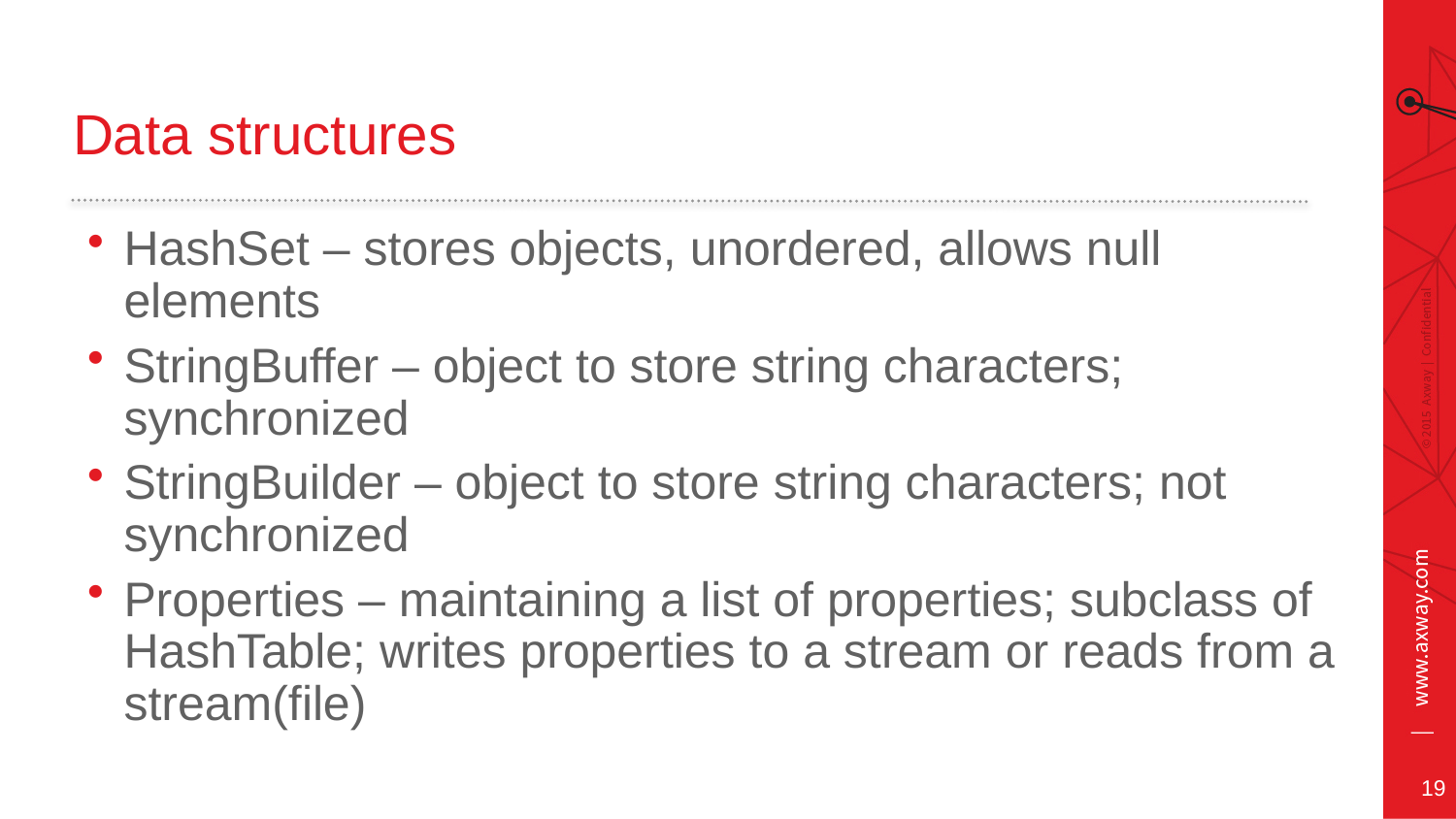

# Data structures
HashSet – stores objects, unordered, allows null elements
StringBuffer – object to store string characters; synchronized
StringBuilder – object to store string characters; not synchronized
Properties – maintaining a list of properties; subclass of HashTable; writes properties to a stream or reads from a stream(file)

19